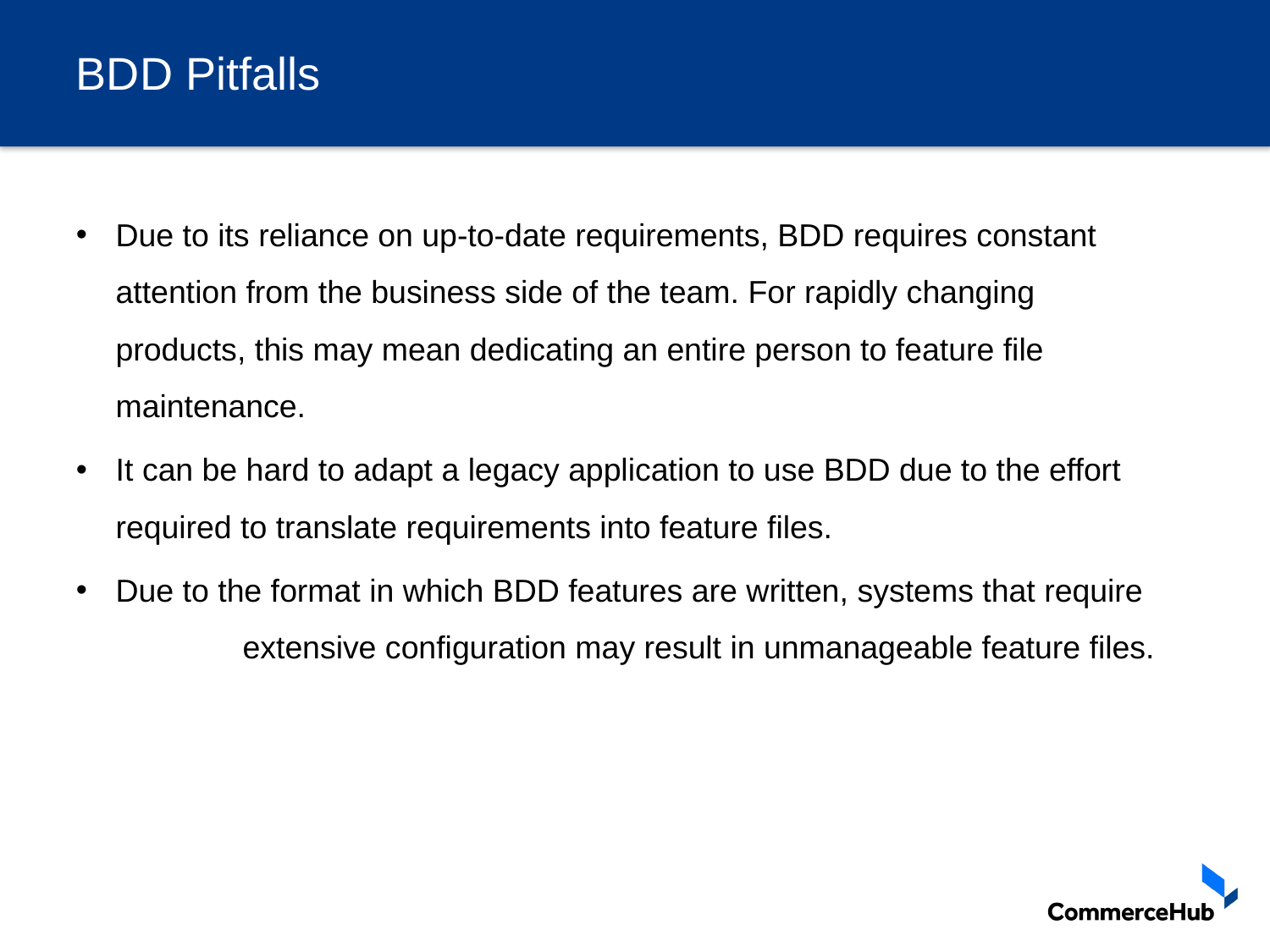

# BDD Pitfalls
Due to its reliance on up-to-date requirements, BDD requires constant 	attention from the business side of the team. For rapidly changing 	products, this may mean dedicating an entire person to feature file 	maintenance.
It can be hard to adapt a legacy application to use BDD due to the effort 	required to translate requirements into feature files.
Due to the format in which BDD features are written, systems that require 	extensive configuration may result in unmanageable feature files.